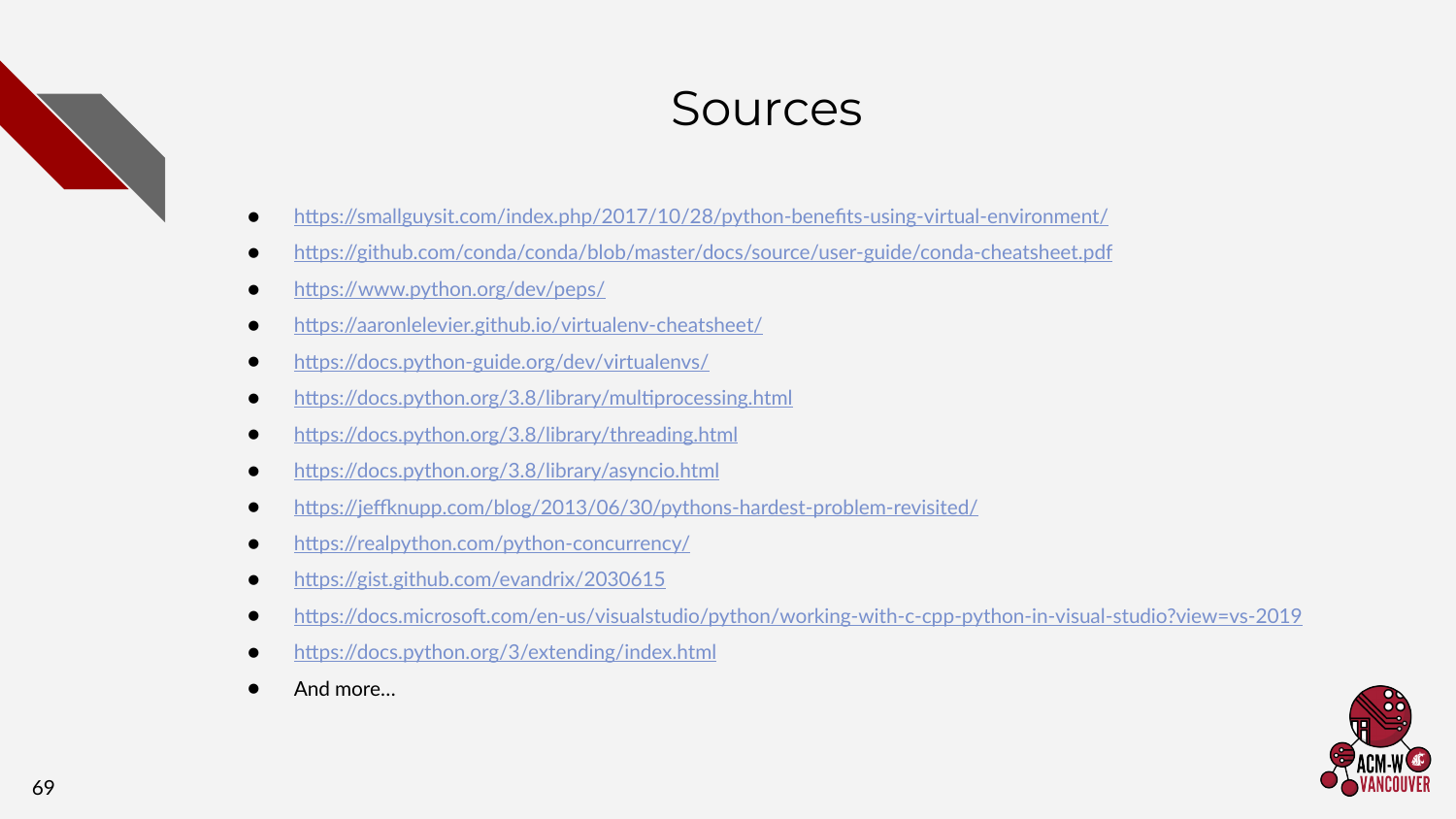

# Sources
https://smallguysit.com/index.php/2017/10/28/python-benefits-using-virtual-environment/
https://github.com/conda/conda/blob/master/docs/source/user-guide/conda-cheatsheet.pdf
https://www.python.org/dev/peps/
https://aaronlelevier.github.io/virtualenv-cheatsheet/
https://docs.python-guide.org/dev/virtualenvs/
https://docs.python.org/3.8/library/multiprocessing.html
https://docs.python.org/3.8/library/threading.html
https://docs.python.org/3.8/library/asyncio.html
https://jeffknupp.com/blog/2013/06/30/pythons-hardest-problem-revisited/
https://realpython.com/python-concurrency/
https://gist.github.com/evandrix/2030615
https://docs.microsoft.com/en-us/visualstudio/python/working-with-c-cpp-python-in-visual-studio?view=vs-2019
https://docs.python.org/3/extending/index.html
And more…
69